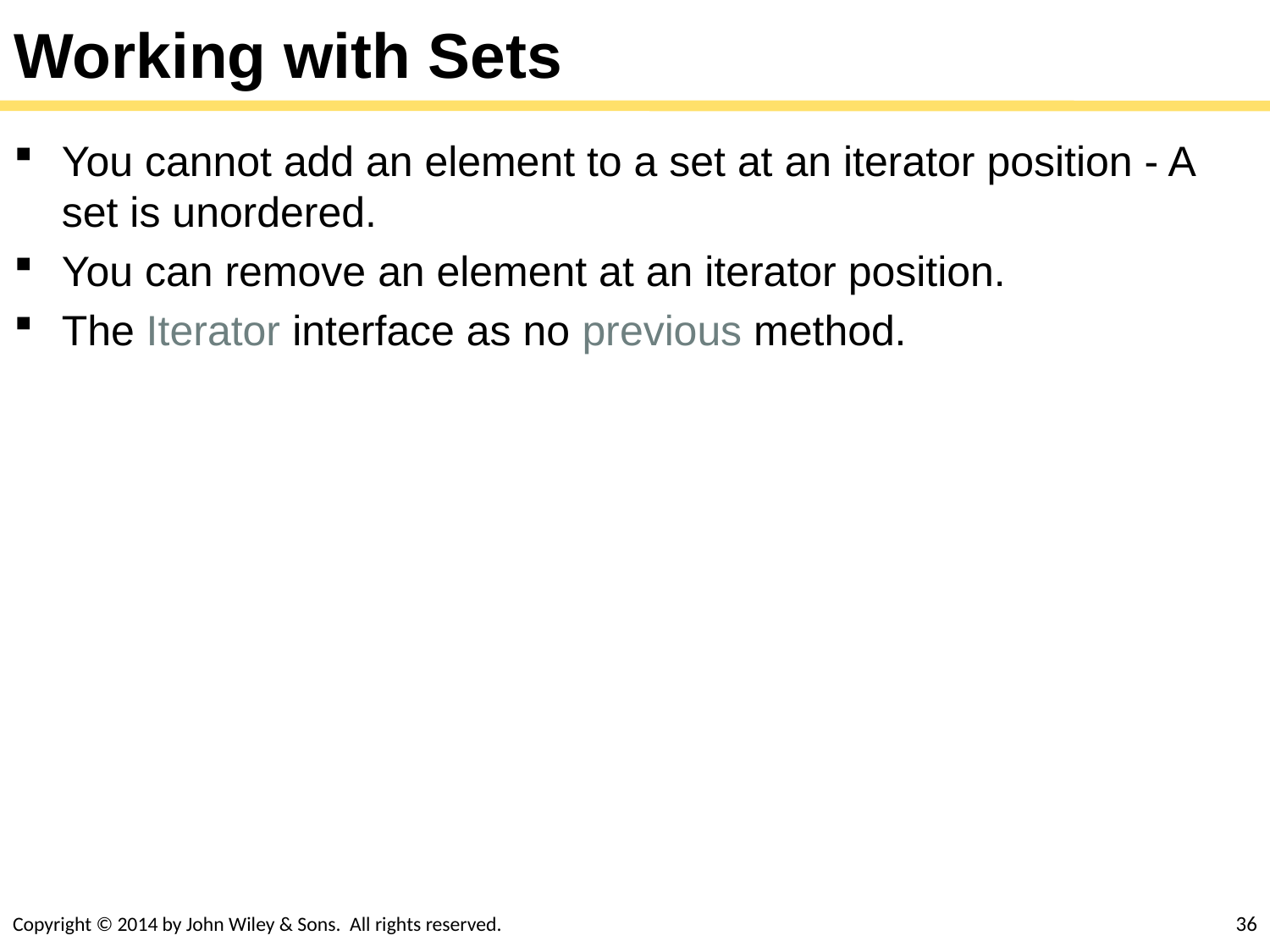

# Working with Sets
You cannot add an element to a set at an iterator position - A set is unordered.
You can remove an element at an iterator position.
The Iterator interface as no previous method.